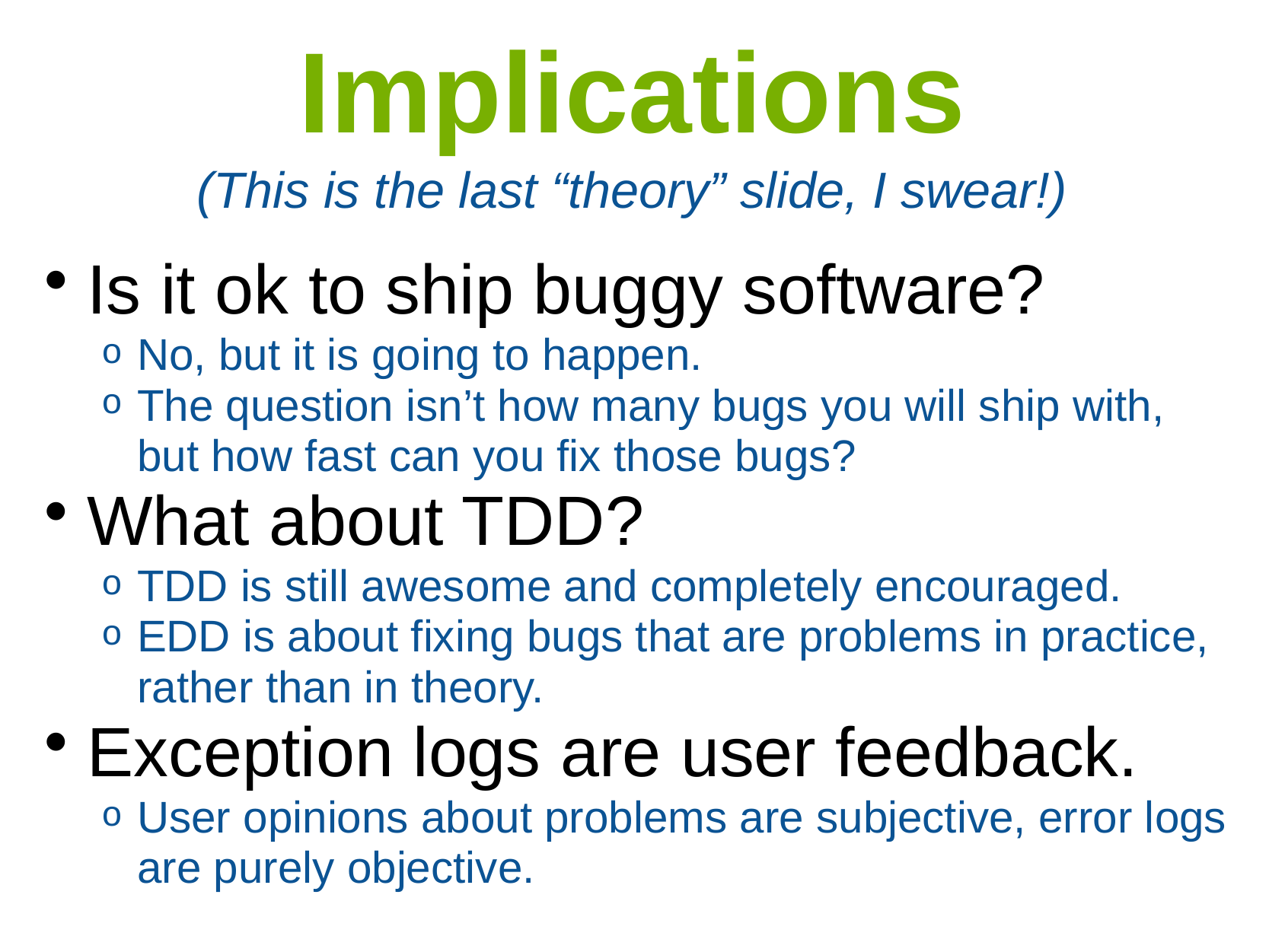

Implications
(This is the last “theory” slide, I swear!)
Is it ok to ship buggy software?
No, but it is going to happen.
The question isn’t how many bugs you will ship with, but how fast can you fix those bugs?
What about TDD?
TDD is still awesome and completely encouraged.
EDD is about fixing bugs that are problems in practice, rather than in theory.
Exception logs are user feedback.
User opinions about problems are subjective, error logs are purely objective.